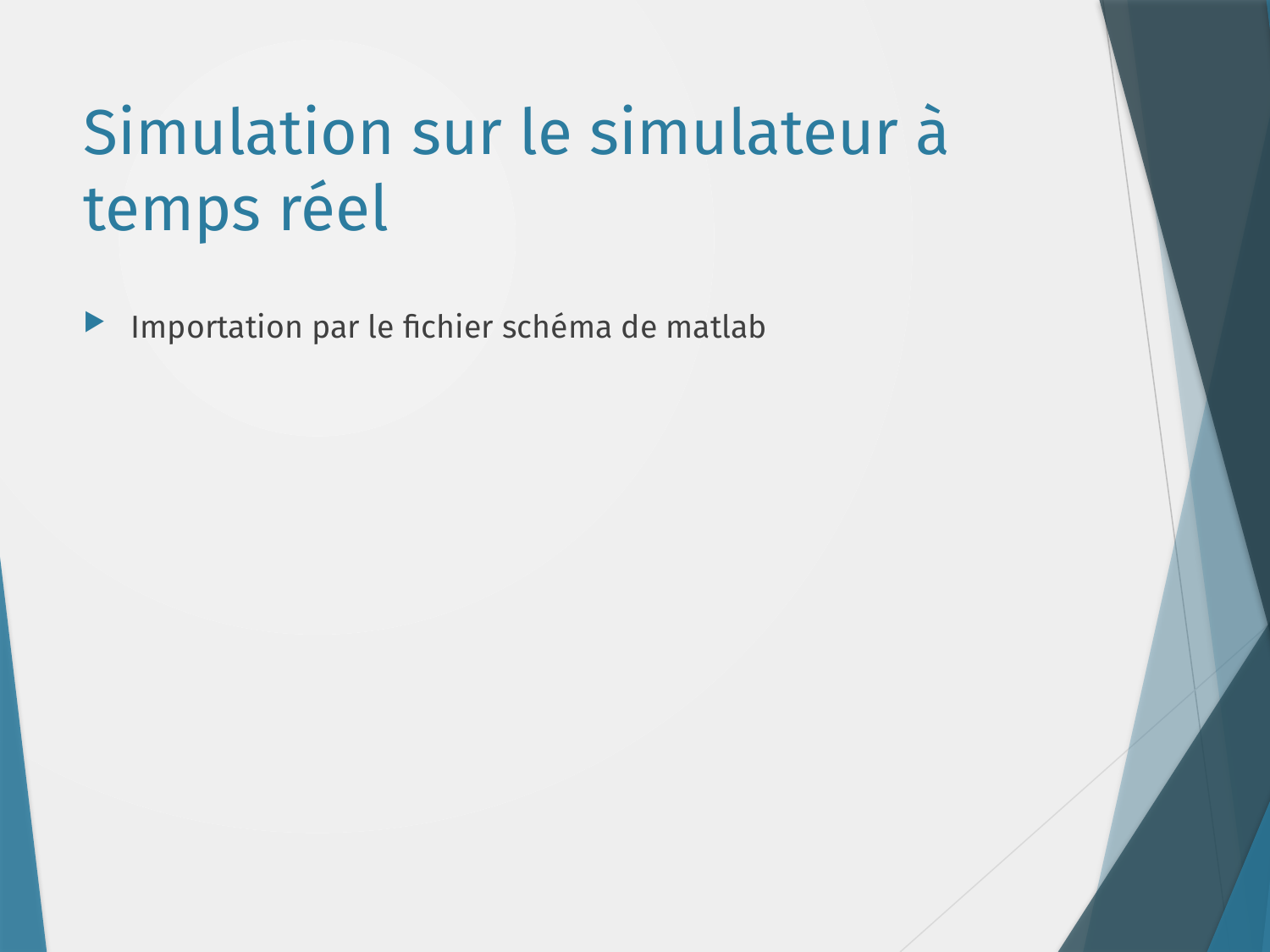

# Simulation sur le simulateur à temps réel
Importation par le fichier schéma de matlab